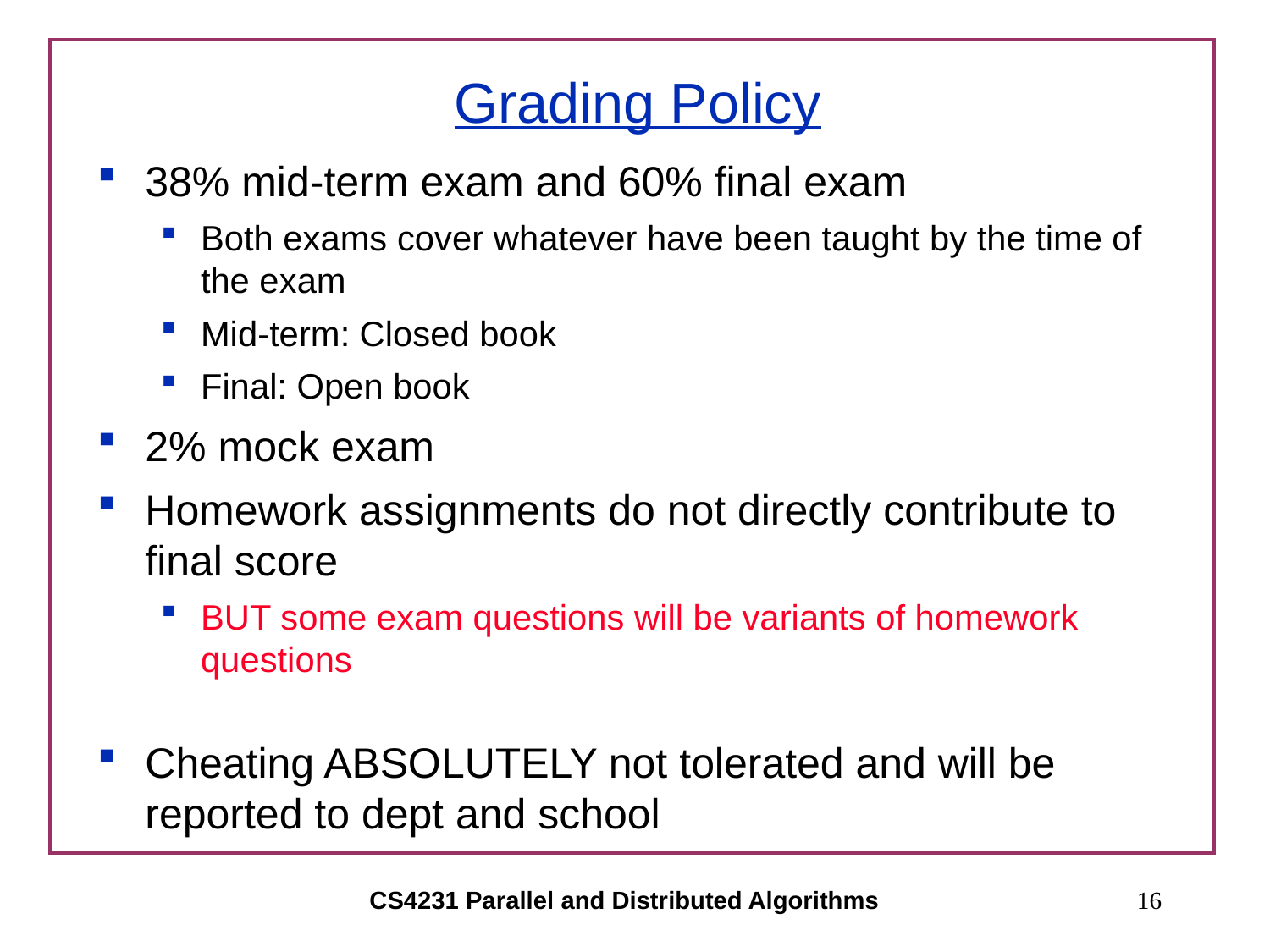

# Grading Policy
38% mid-term exam and 60% final exam
Both exams cover whatever have been taught by the time of the exam
Mid-term: Closed book
Final: Open book
2% mock exam
Homework assignments do not directly contribute to final score
BUT some exam questions will be variants of homework questions

Cheating ABSOLUTELY not tolerated and will be reported to dept and school
CS4231 Parallel and Distributed Algorithms
16